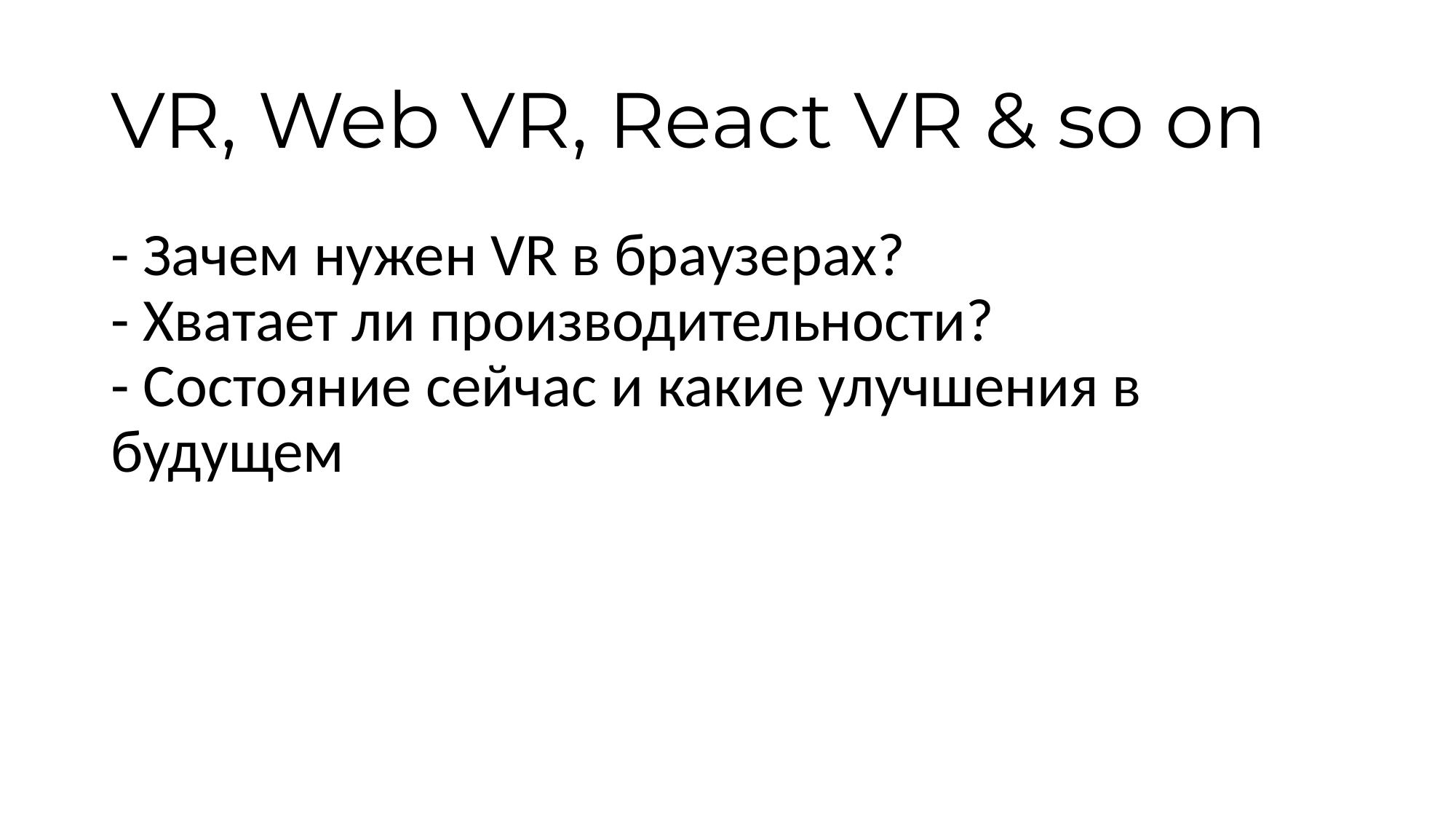

# VR, Web VR, React VR & so on
- Зачем нужен VR в браузерах?
- Хватает ли производительности?
- Состояние сейчас и какие улучшения в будущем